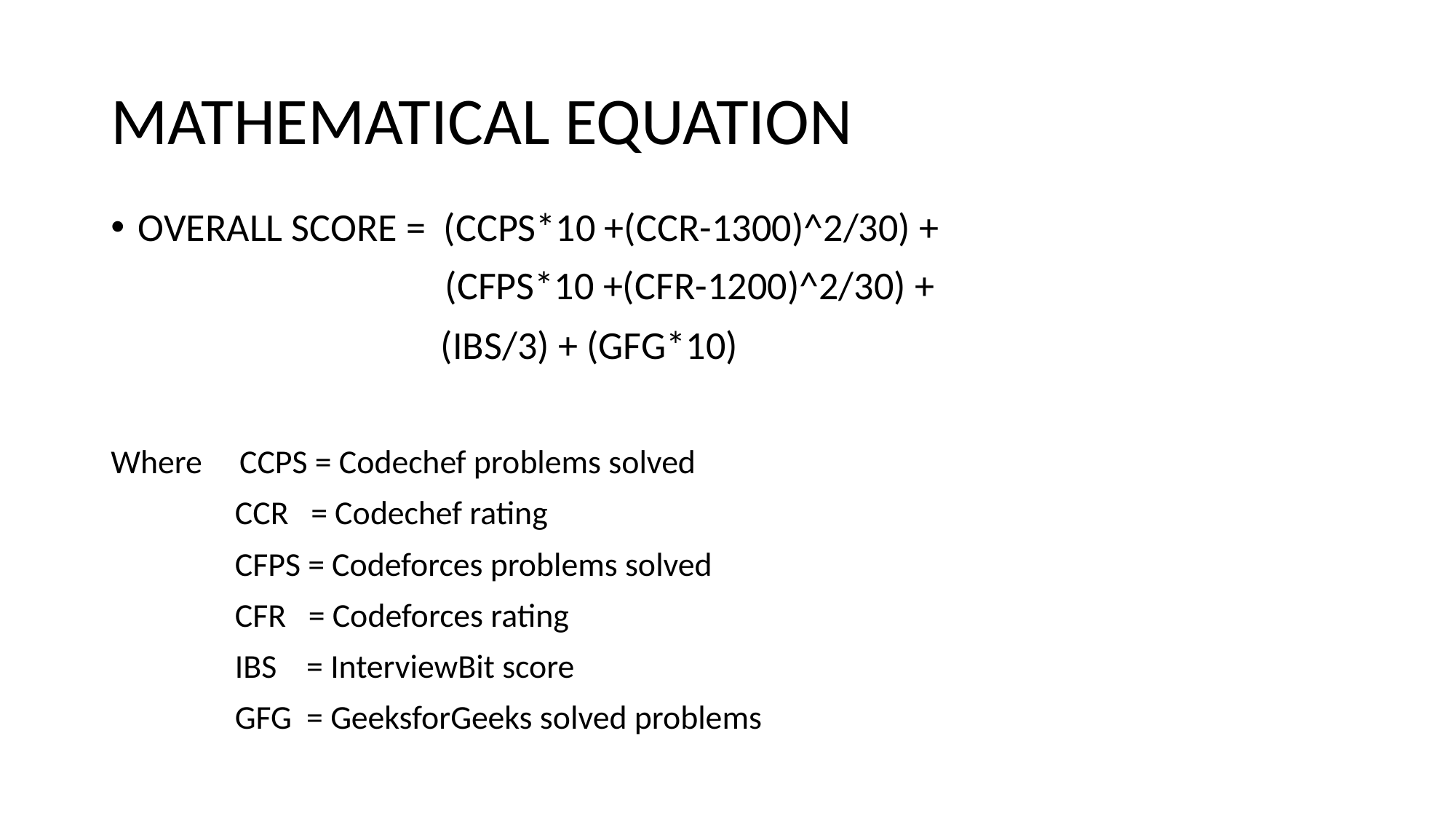

# MATHEMATICAL EQUATION
OVERALL SCORE =  (CCPS*10 +(CCR-1300)^2/30) +
		             (CFPS*10 +(CFR-1200)^2/30) +
                                     (IBS/3) + (GFG*10)

Where     CCPS = Codechef problems solved
	  CCR   = Codechef rating
	  CFPS = Codeforces problems solved
	  CFR   = Codeforces rating
	  IBS    = InterviewBit score
	  GFG  = GeeksforGeeks solved problems